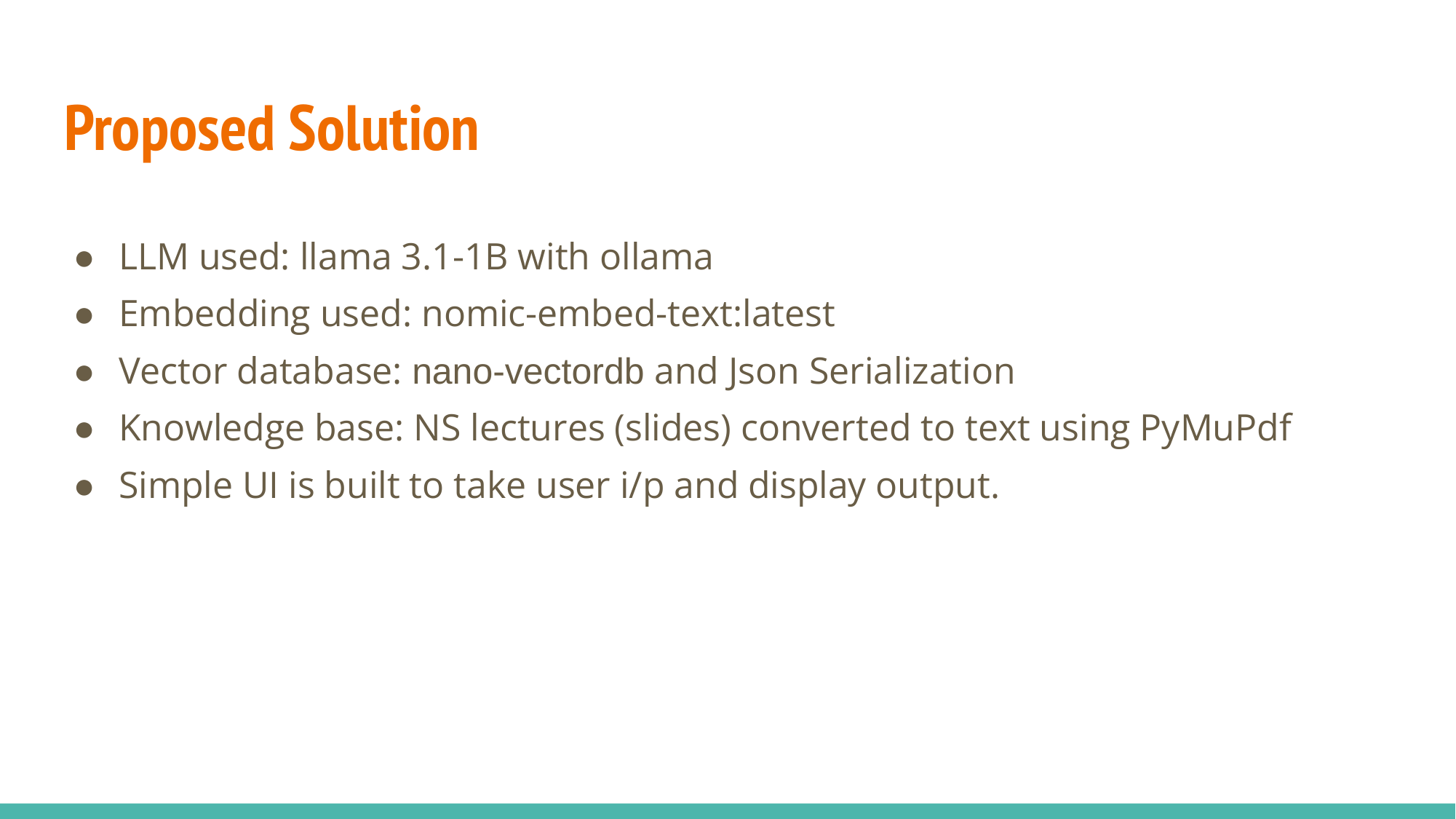

# Proposed Solution

LLM used: llama 3.1-1B with ollama
Embedding used: nomic-embed-text:latest
Vector database: nano-vectordb and Json Serialization
Knowledge base: NS lectures (slides) converted to text using PyMuPdf
Simple UI is built to take user i/p and display output.